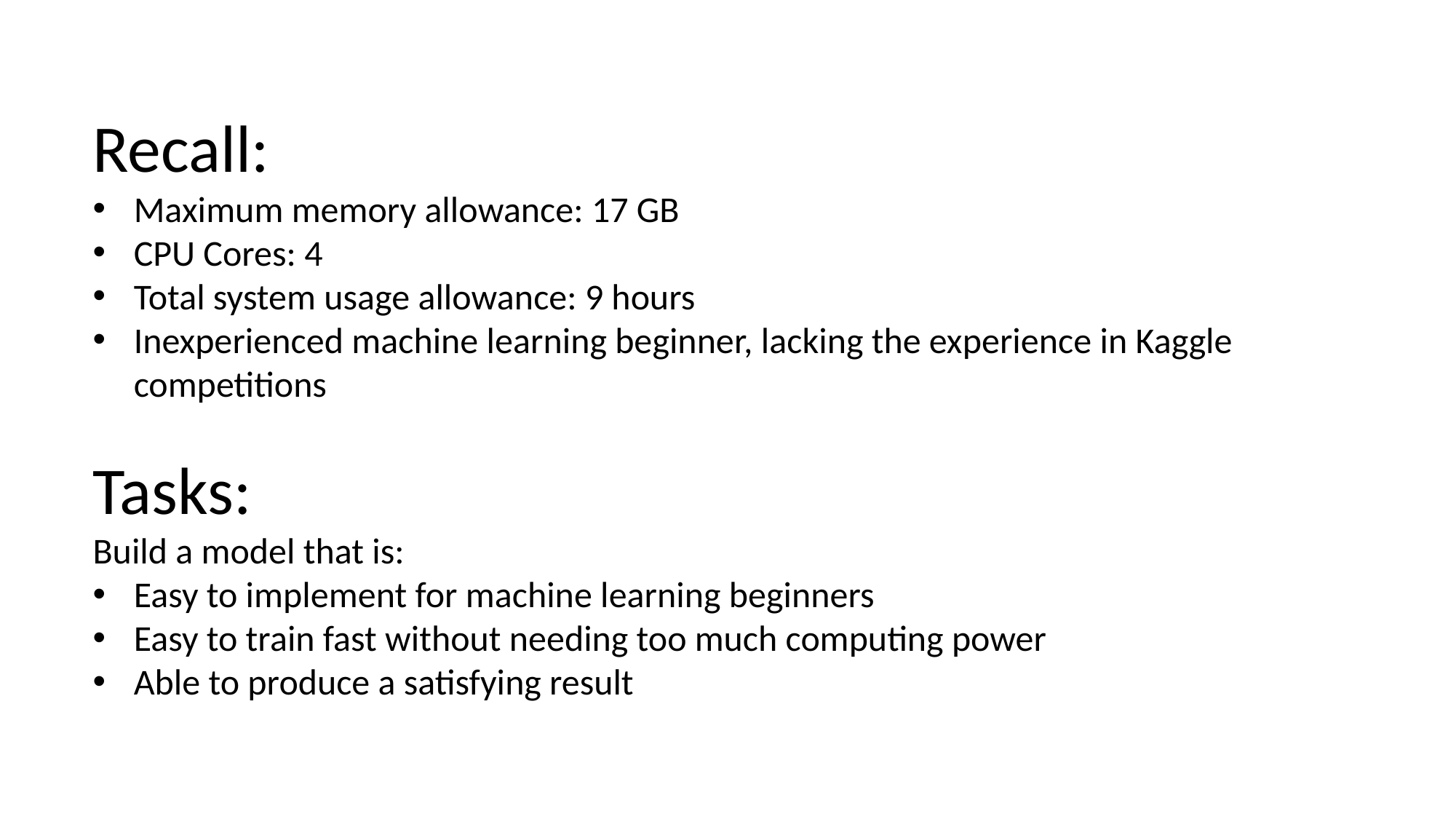

Recall:
Maximum memory allowance: 17 GB
CPU Cores: 4
Total system usage allowance: 9 hours
Inexperienced machine learning beginner, lacking the experience in Kaggle competitions

Tasks:
Build a model that is:
Easy to implement for machine learning beginners
Easy to train fast without needing too much computing power
Able to produce a satisfying result